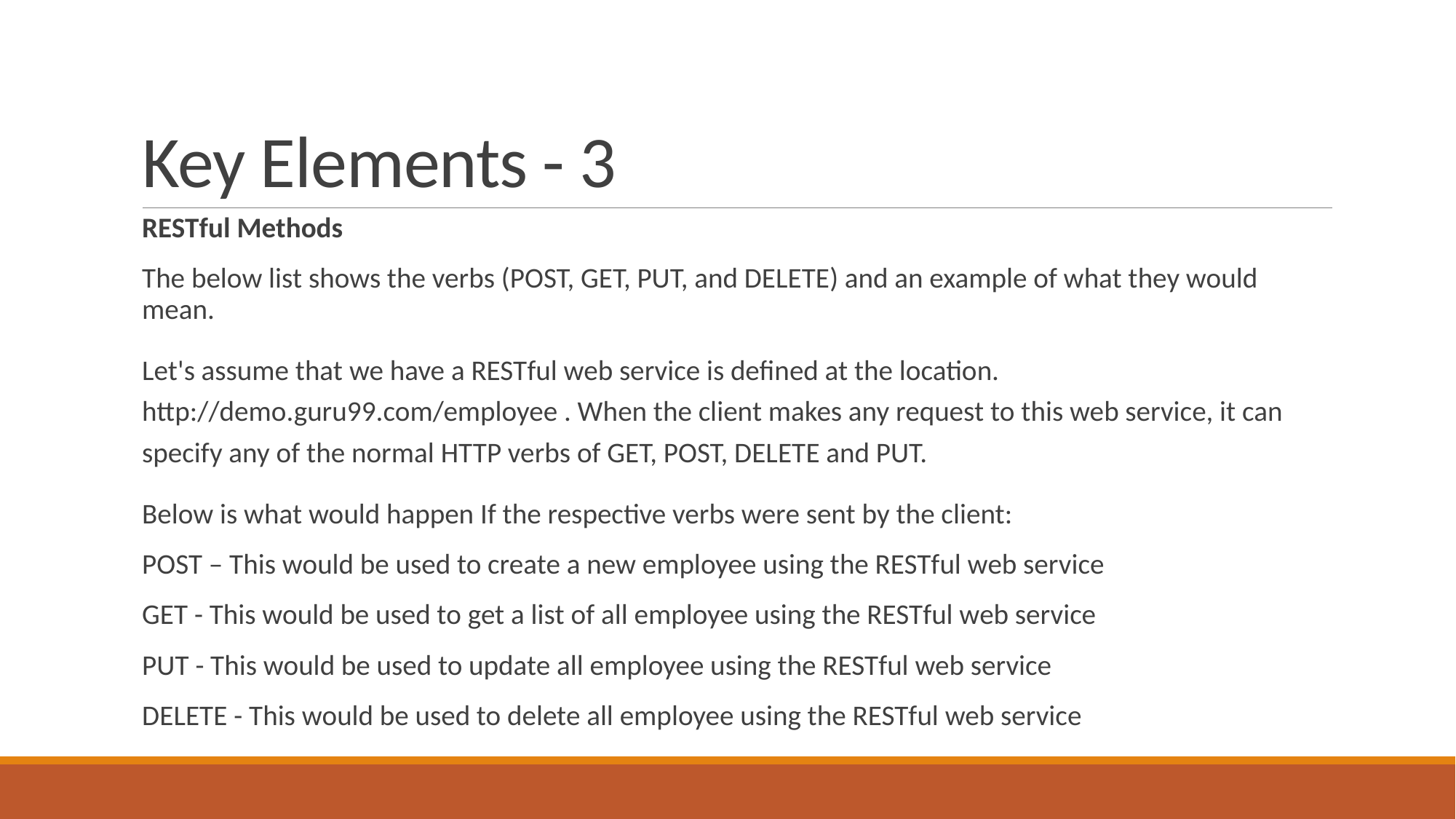

# Key Elements - 3
RESTful Methods
The below list shows the verbs (POST, GET, PUT, and DELETE) and an example of what they would mean.
Let's assume that we have a RESTful web service is defined at the location. http://demo.guru99.com/employee . When the client makes any request to this web service, it can specify any of the normal HTTP verbs of GET, POST, DELETE and PUT.
Below is what would happen If the respective verbs were sent by the client:
POST – This would be used to create a new employee using the RESTful web service
GET - This would be used to get a list of all employee using the RESTful web service
PUT - This would be used to update all employee using the RESTful web service
DELETE - This would be used to delete all employee using the RESTful web service